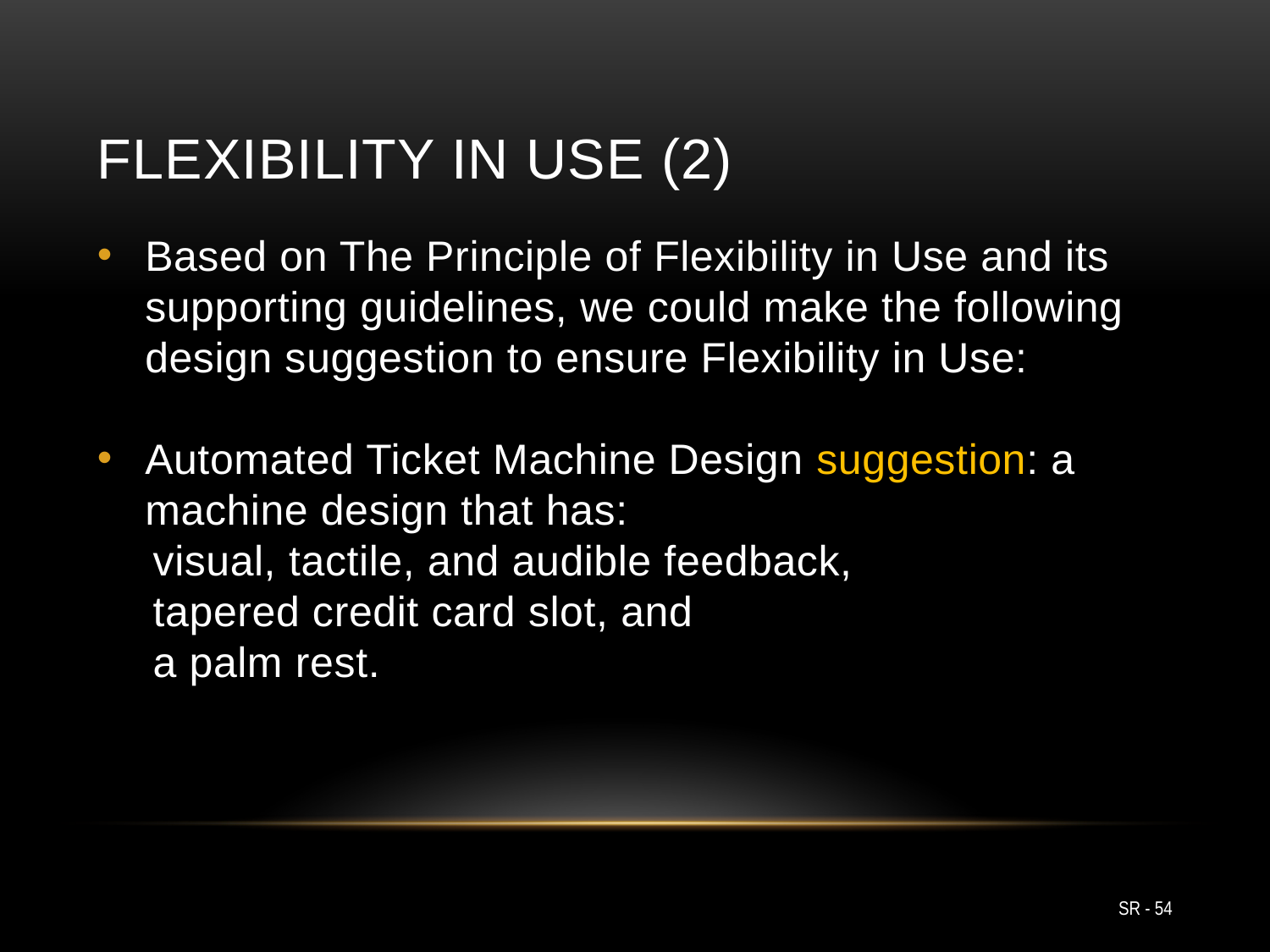

# Flexibility in Use (2)
Based on The Principle of Flexibility in Use and its supporting guidelines, we could make the following design suggestion to ensure Flexibility in Use:

Automated Ticket Machine Design suggestion: a machine design that has:
visual, tactile, and audible feedback,
tapered credit card slot, and
a palm rest.
SR - 54